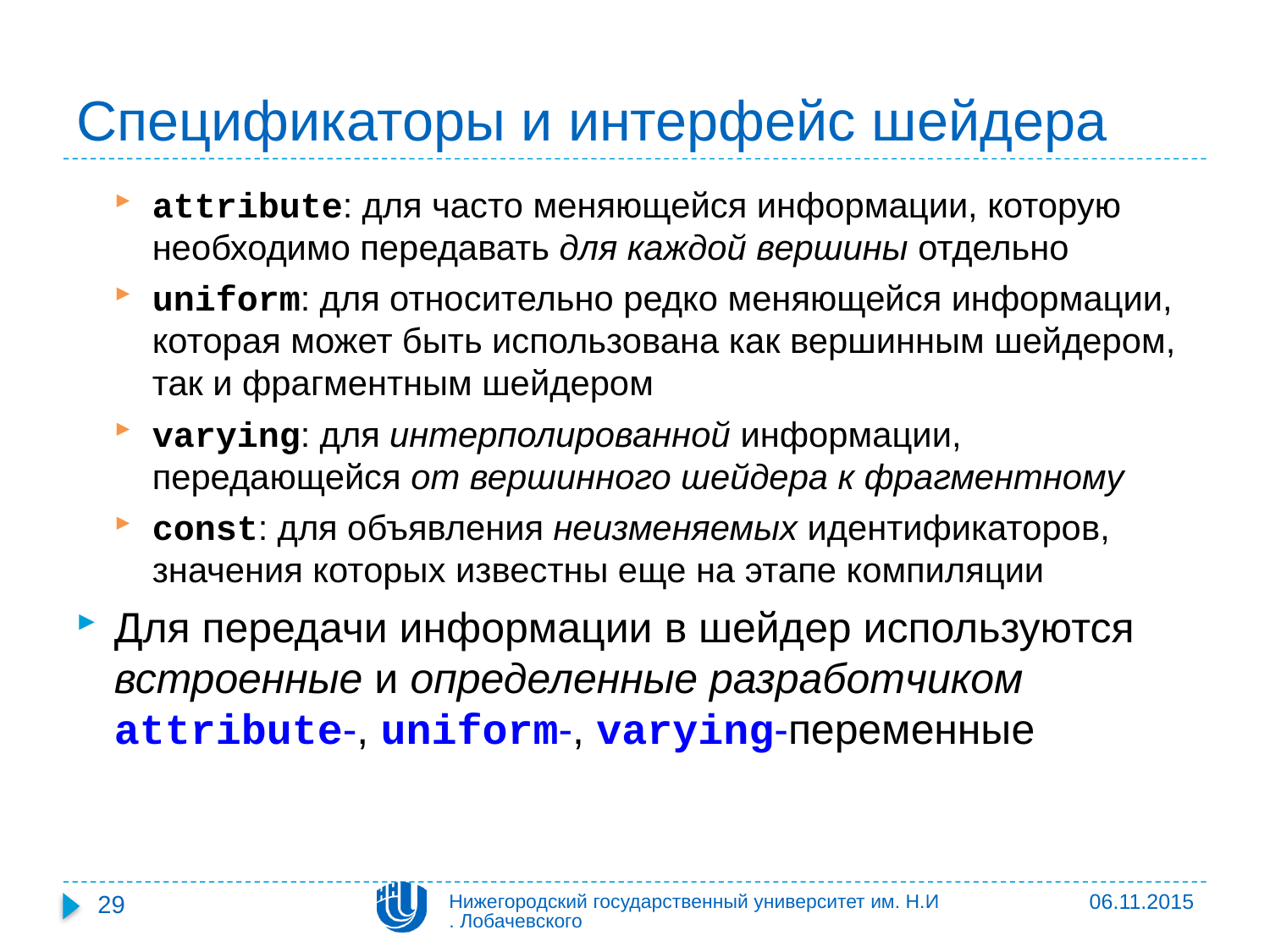

# Спецификаторы и интерфейс шейдера
attribute: для часто меняющейся информации, которую необходимо передавать для каждой вершины отдельно
uniform: для относительно редко меняющейся информации, которая может быть использована как вершинным шейдером, так и фрагментным шейдером
varying: для интерполированной информации, передающейся от вершинного шейдера к фрагментному
const: для объявления неизменяемых идентификаторов, значения которых известны еще на этапе компиляции
Для передачи информации в шейдер используются встроенные и определенные разработчиком attribute-, uniform-, varying-переменные

29
Нижегородский государственный университет им. Н.И. Лобачевского
06.11.2015